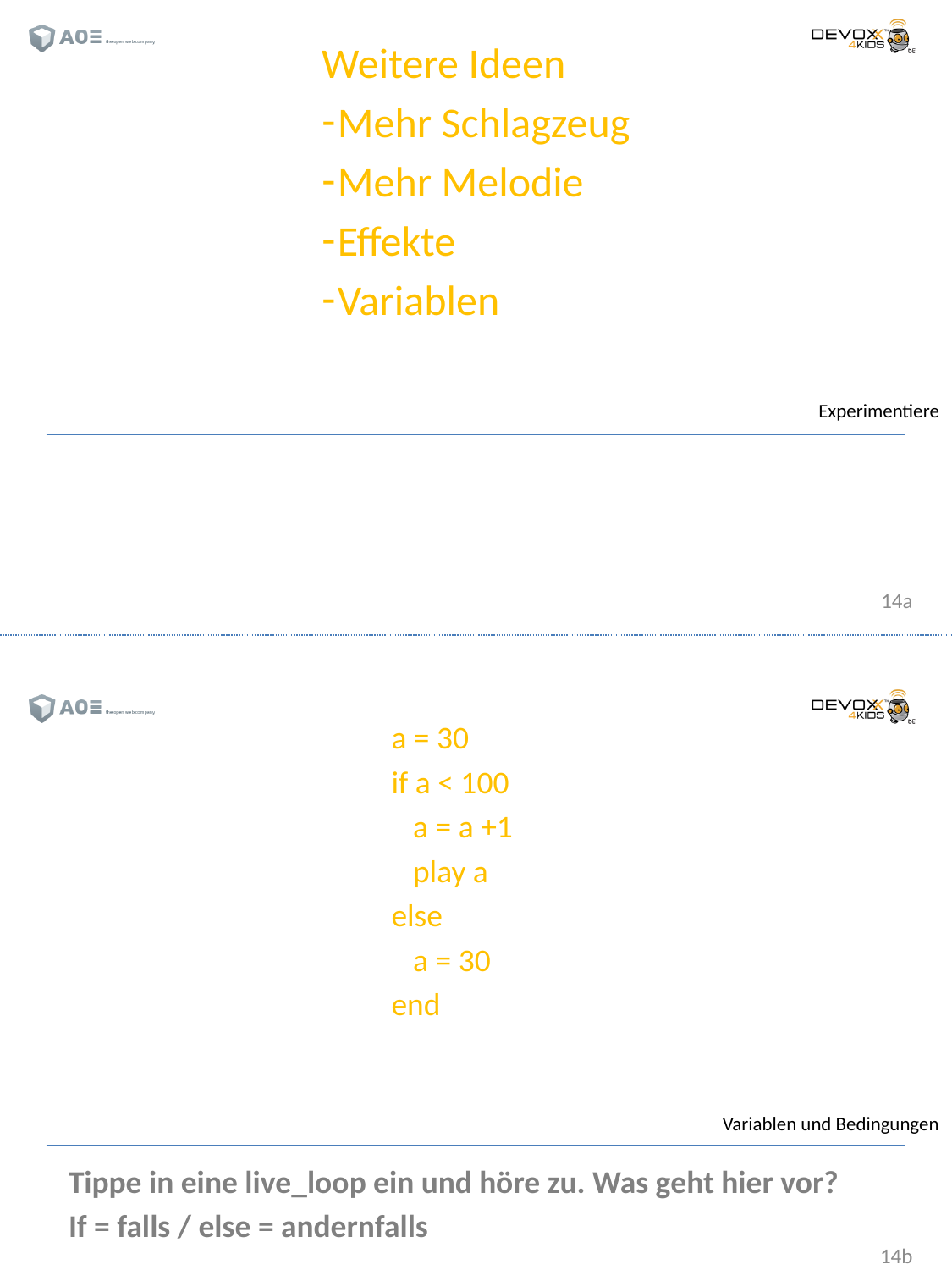

Weitere Ideen
Mehr Schlagzeug
Mehr Melodie
Effekte
Variablen
Experimentiere

a = 30
if a < 100
   a = a +1
   play a
else
   a = 30
end
Variablen und Bedingungen
Tippe in eine live_loop ein und höre zu. Was geht hier vor?
If = falls / else = andernfalls